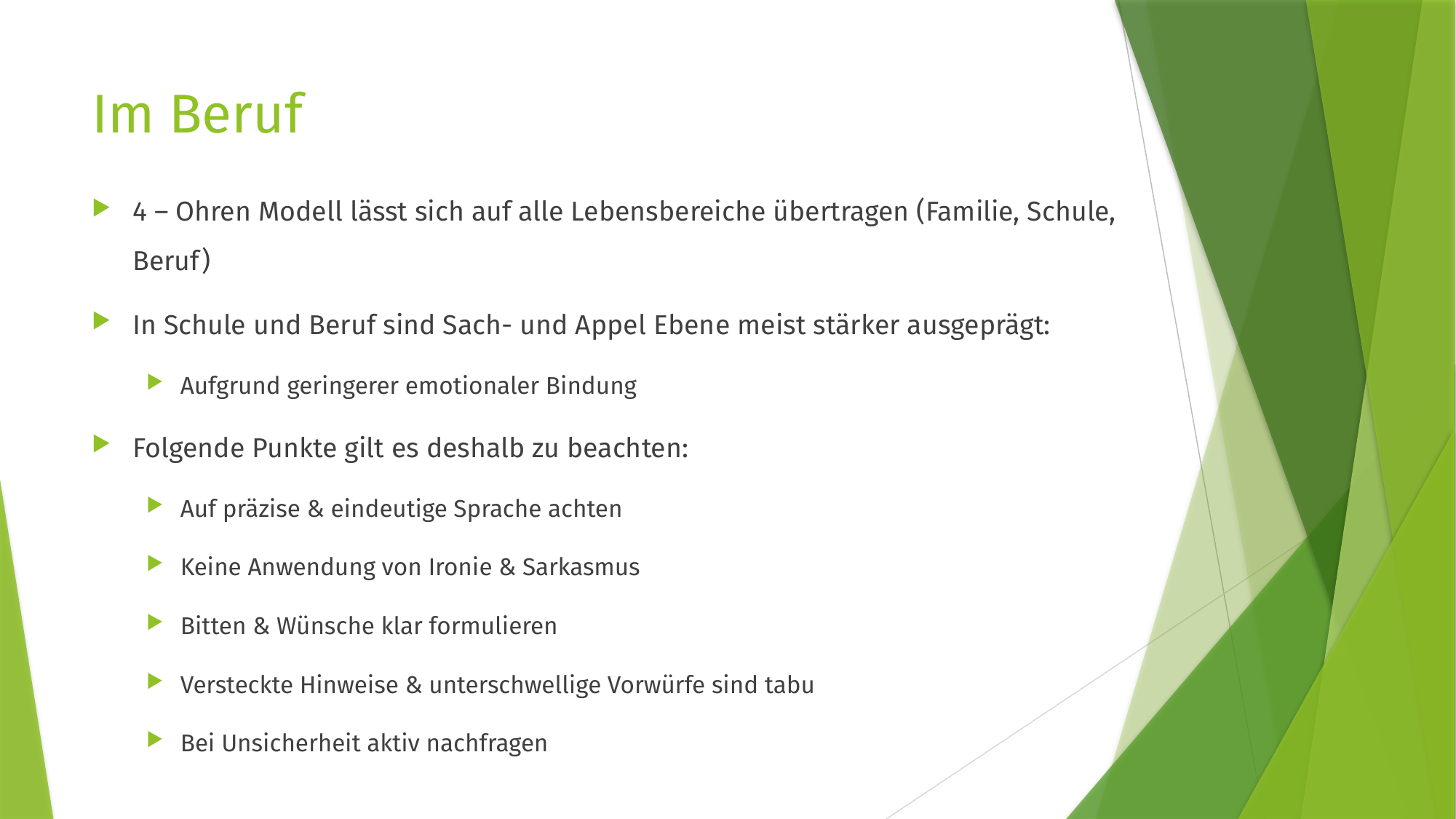

# Im Beruf
4 – Ohren Modell lässt sich auf alle Lebensbereiche übertragen (Familie, Schule, Beruf)
In Schule und Beruf sind Sach- und Appel Ebene meist stärker ausgeprägt:
Aufgrund geringerer emotionaler Bindung
Folgende Punkte gilt es deshalb zu beachten:
Auf präzise & eindeutige Sprache achten
Keine Anwendung von Ironie & Sarkasmus
Bitten & Wünsche klar formulieren
Versteckte Hinweise & unterschwellige Vorwürfe sind tabu
Bei Unsicherheit aktiv nachfragen